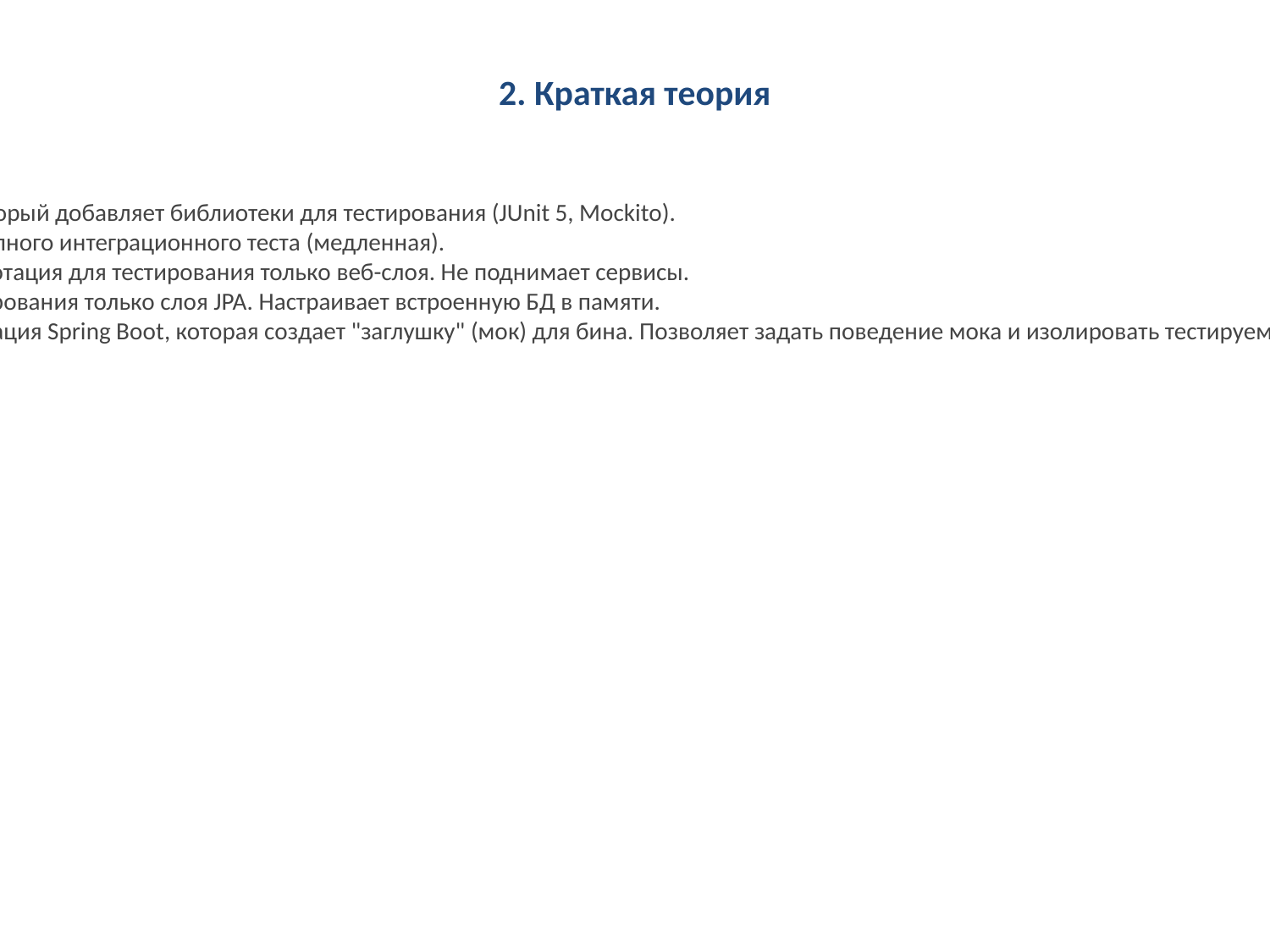

2. Краткая теория
spring-boot-starter-test: Стартер, который добавляет библиотеки для тестирования (JUnit 5, Mockito).
@SpringBootTest: Аннотация для полного интеграционного теста (медленная).
@WebMvcTest(Controller.class): Аннотация для тестирования только веб-слоя. Не поднимает сервисы.
@DataJpaTest: Аннотация для тестирования только слоя JPA. Настраивает встроенную БД в памяти.
Мокирование (@MockBean): Аннотация Spring Boot, которая создает "заглушку" (мок) для бина. Позволяет задать поведение мока и изолировать тестируемый компонент от его зависимостей.